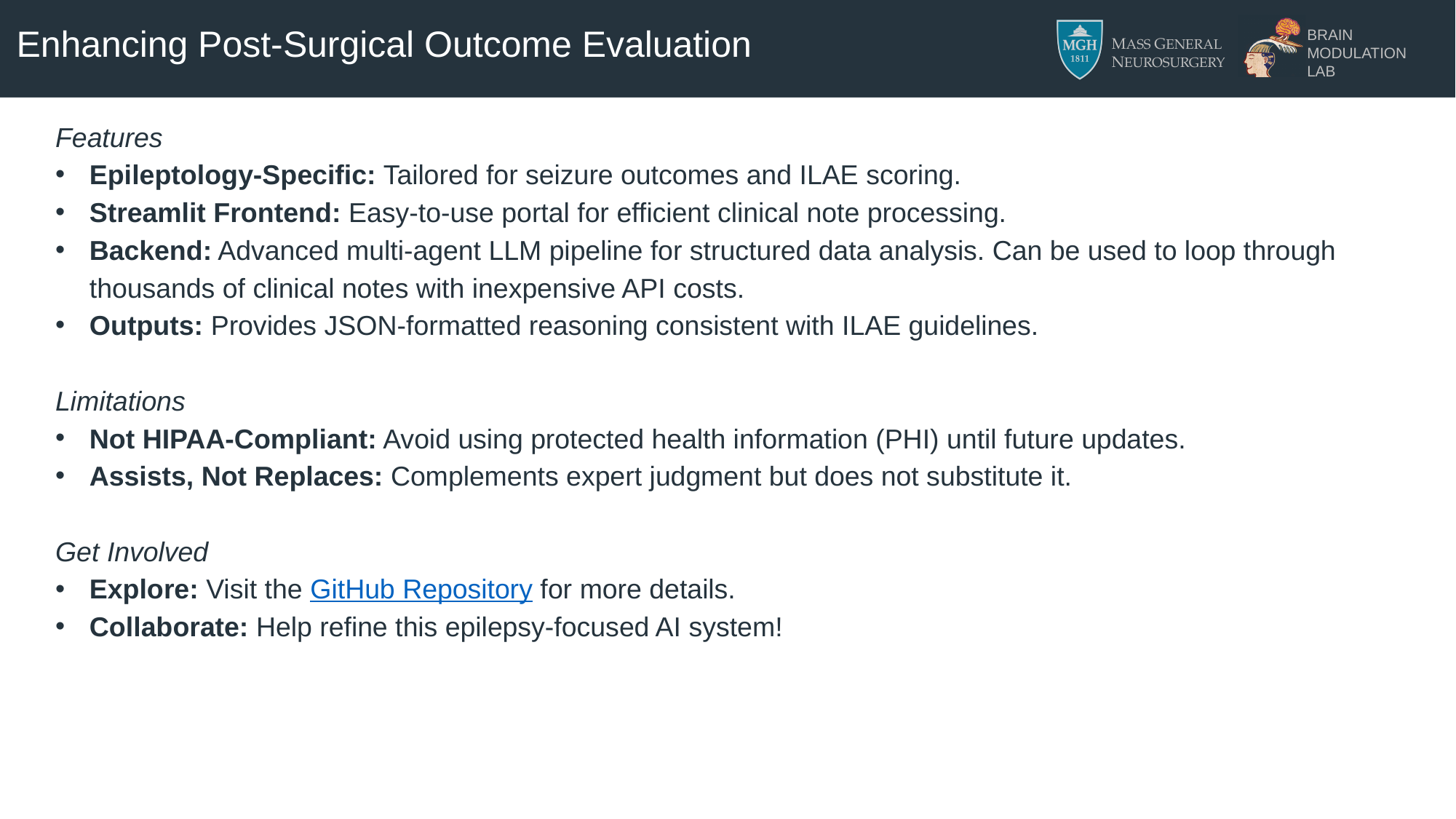

# Enhancing Post-Surgical Outcome Evaluation
Features
Epileptology-Specific: Tailored for seizure outcomes and ILAE scoring.
Streamlit Frontend: Easy-to-use portal for efficient clinical note processing.
Backend: Advanced multi-agent LLM pipeline for structured data analysis. Can be used to loop through thousands of clinical notes with inexpensive API costs.
Outputs: Provides JSON-formatted reasoning consistent with ILAE guidelines.

Limitations
Not HIPAA-Compliant: Avoid using protected health information (PHI) until future updates.
Assists, Not Replaces: Complements expert judgment but does not substitute it.

Get Involved
Explore: Visit the GitHub Repository for more details.
Collaborate: Help refine this epilepsy-focused AI system!